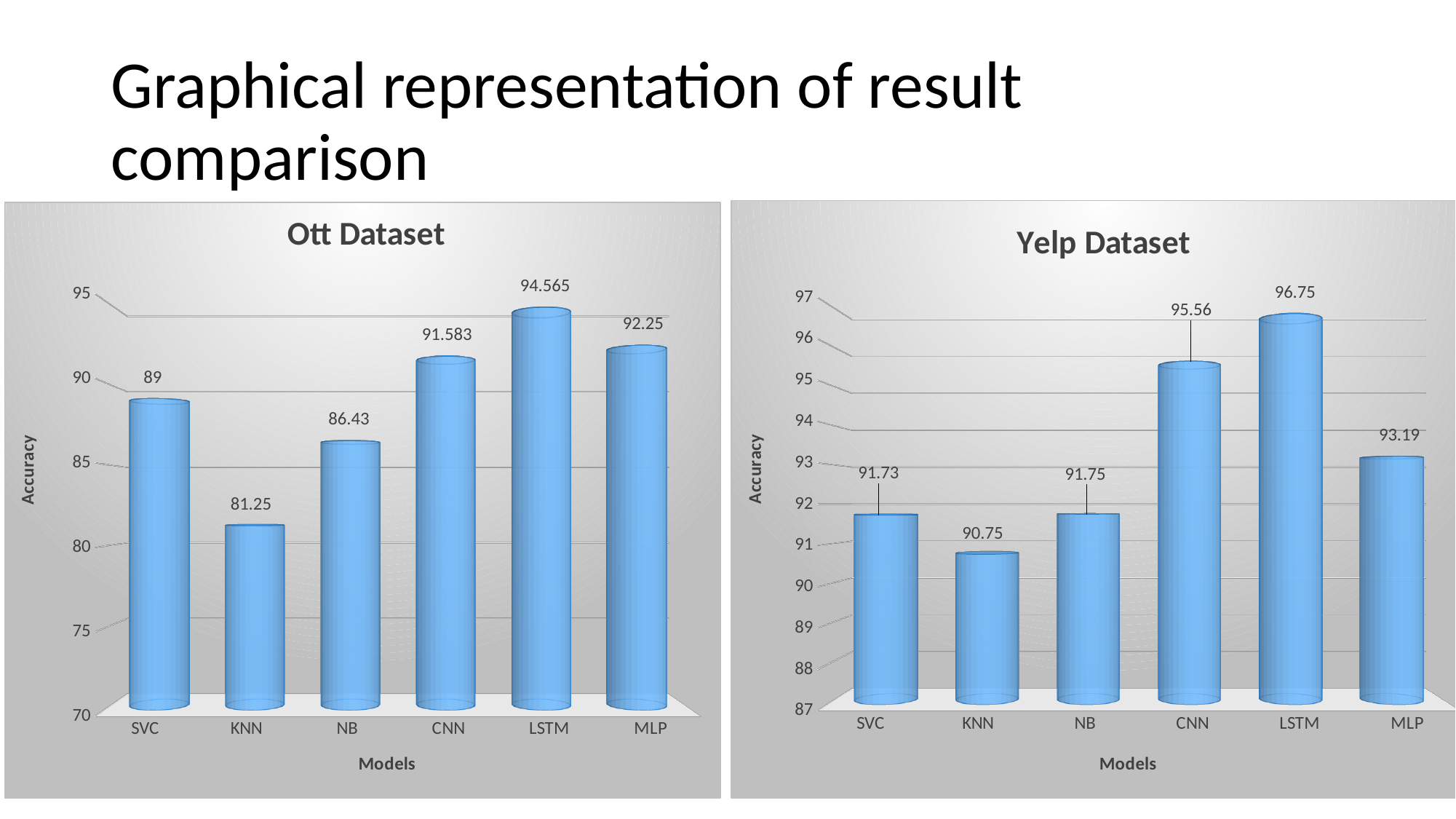

# Graphical representation of result comparison

[unsupported chart]

[unsupported chart]